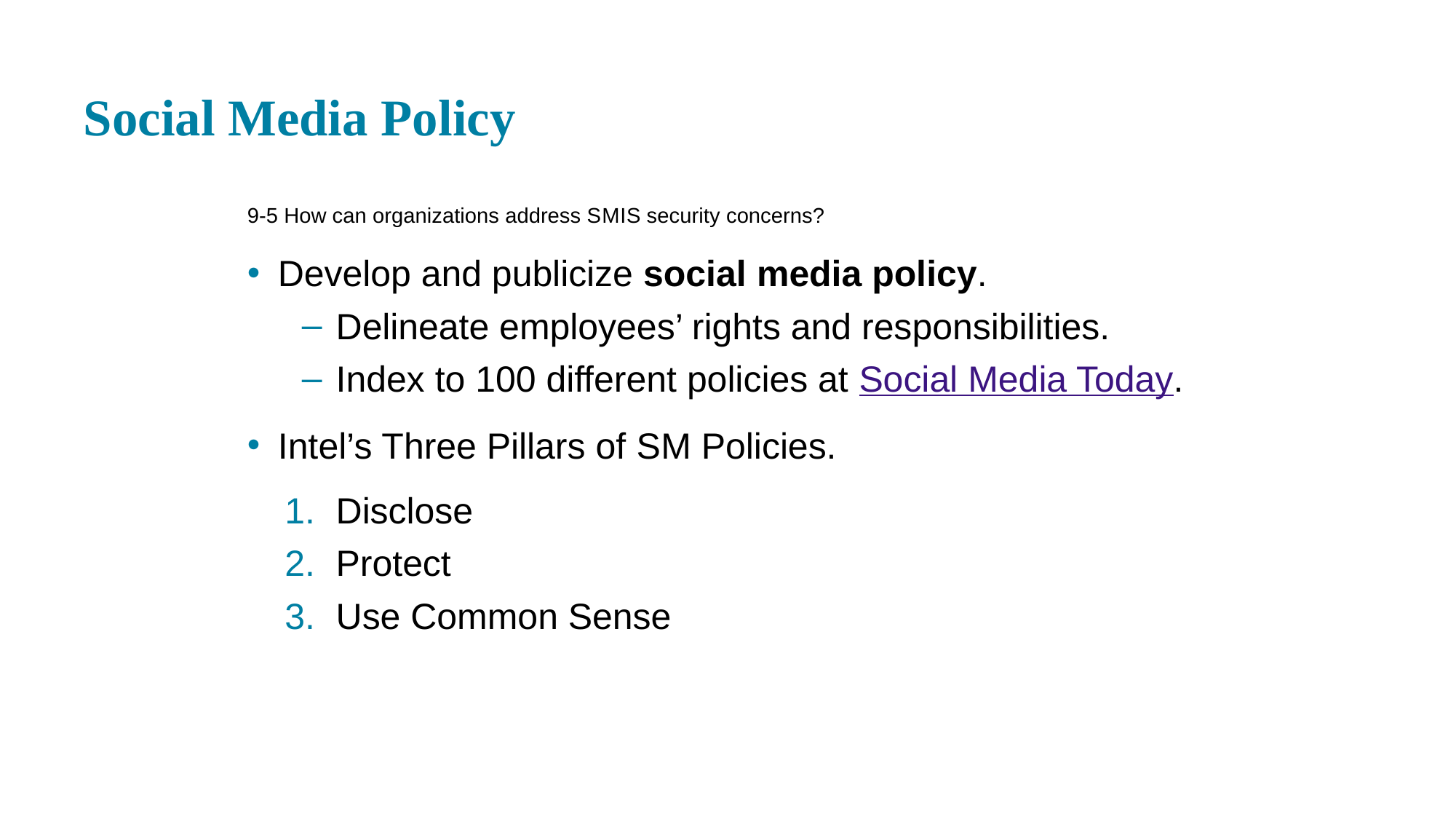

# Social Media Policy
9-5 How can organizations address S M I S security concerns?
Develop and publicize social media policy.
Delineate employees’ rights and responsibilities.
Index to 100 different policies at Social Media Today.
Intel’s Three Pillars of S M Policies.
Disclose
Protect
Use Common Sense